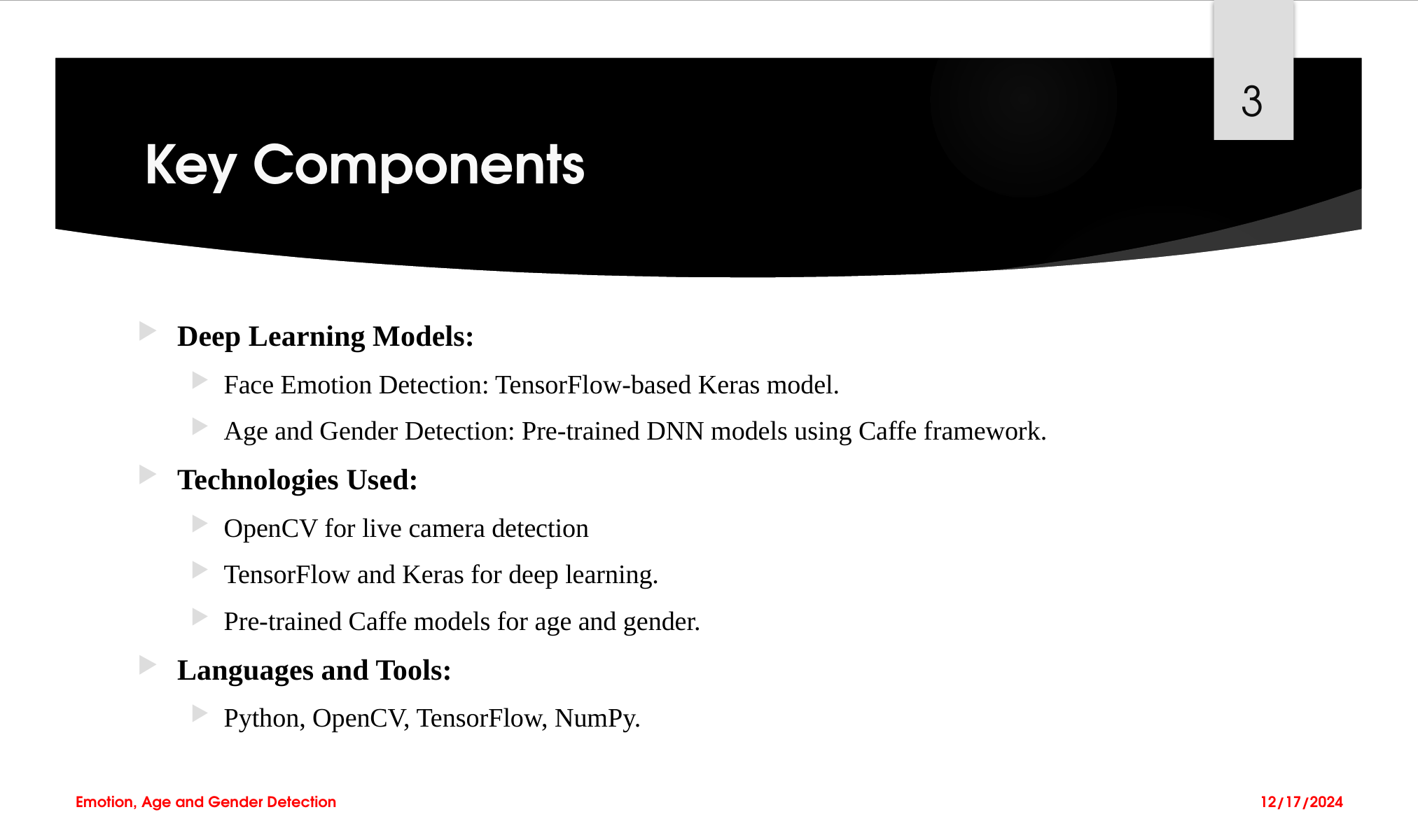

3
# Key Components
Deep Learning Models:
Face Emotion Detection: TensorFlow-based Keras model.
Age and Gender Detection: Pre-trained DNN models using Caffe framework.
Technologies Used:
OpenCV for live camera detection
TensorFlow and Keras for deep learning.
Pre-trained Caffe models for age and gender.
Languages and Tools:
Python, OpenCV, TensorFlow, NumPy.

Emotion, Age and Gender Detection
12/17/2024